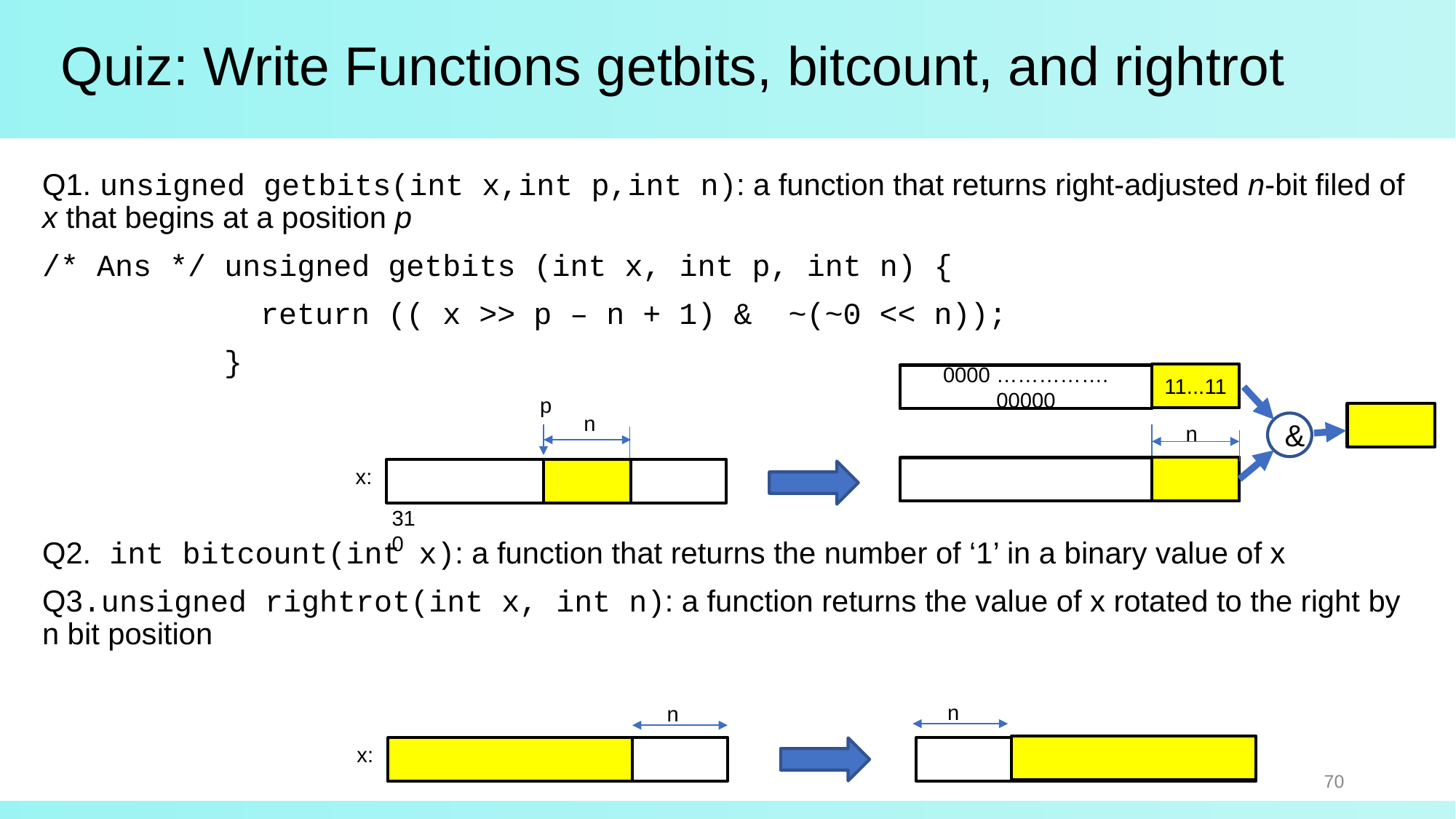

# Quiz: Write Functions getbits, bitcount, and rightrot
Q1. unsigned getbits(int x,int p,int n): a function that returns right-adjusted n-bit filed of x that begins at a position p
/* Ans */ unsigned getbits (int x, int p, int n) {
            return (( x >> p – n + 1) &  ~(~0 << n));
          }

Q2. int bitcount(int x): a function that returns the number of ‘1’ in a binary value of x
Q3.unsigned rightrot(int x, int n): a function returns the value of x rotated to the right by n bit position
11...11
0000 ……………. 00000
p

n
&
n

x:

31                                                 0
n
n
x:

70